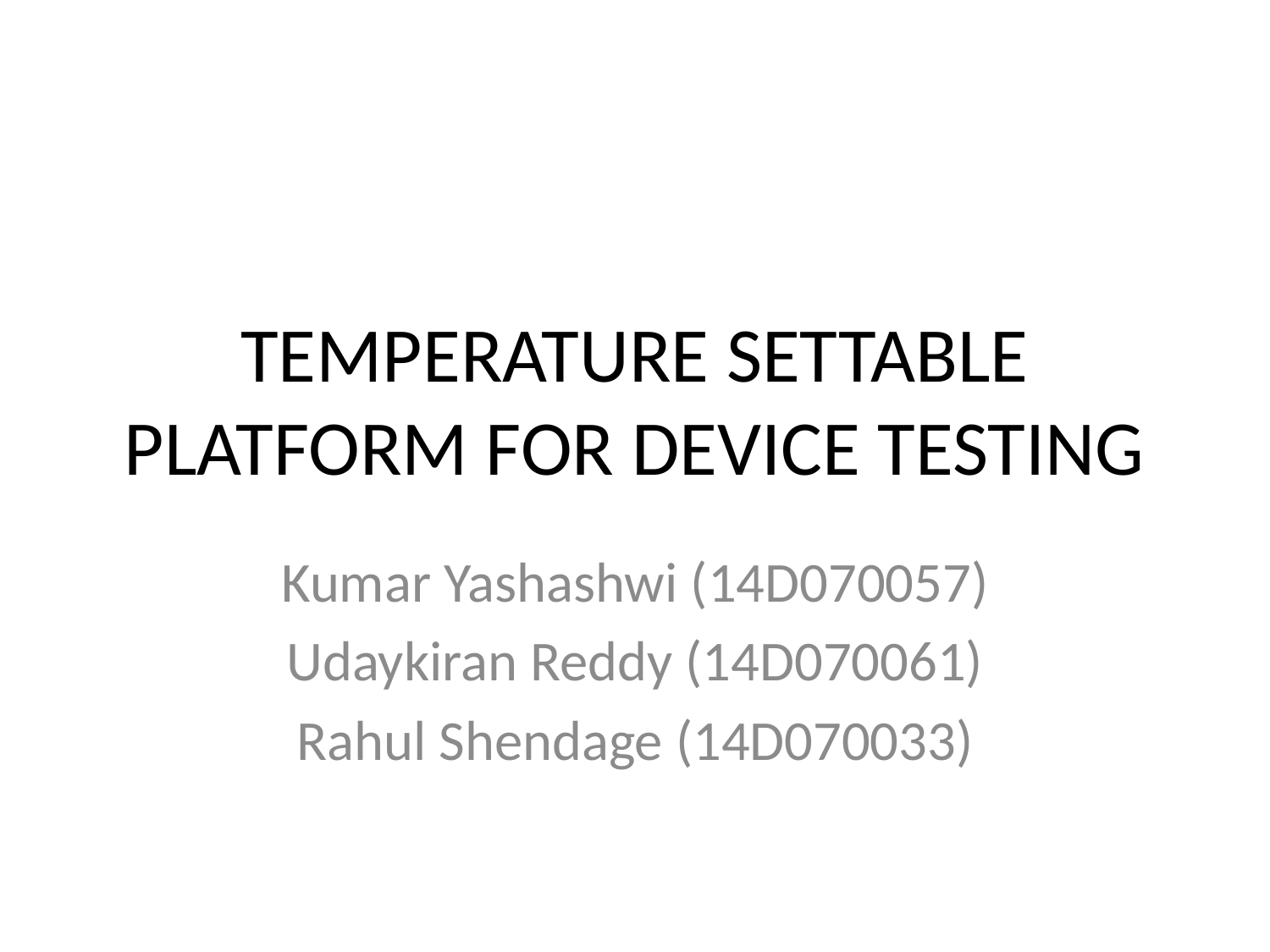

# TEMPERATURE SETTABLE PLATFORM FOR DEVICE TESTING
Kumar Yashashwi (14D070057)
Udaykiran Reddy (14D070061)
Rahul Shendage (14D070033)